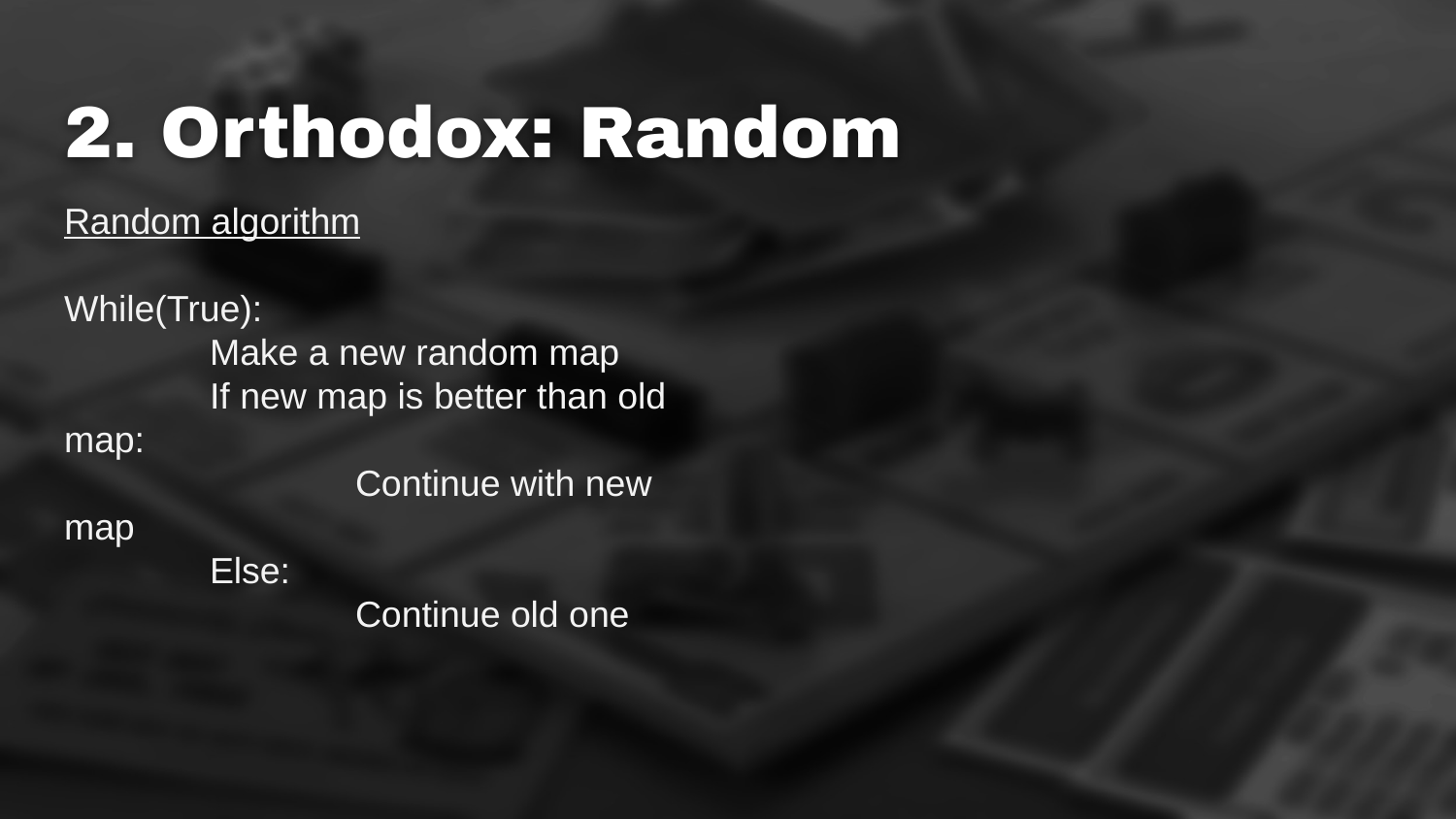

# 2. Orthodox: Random
Random algorithm

While(True):
	Make a new random map
	If new map is better than old map:
		Continue with new map
	Else:
		Continue old one